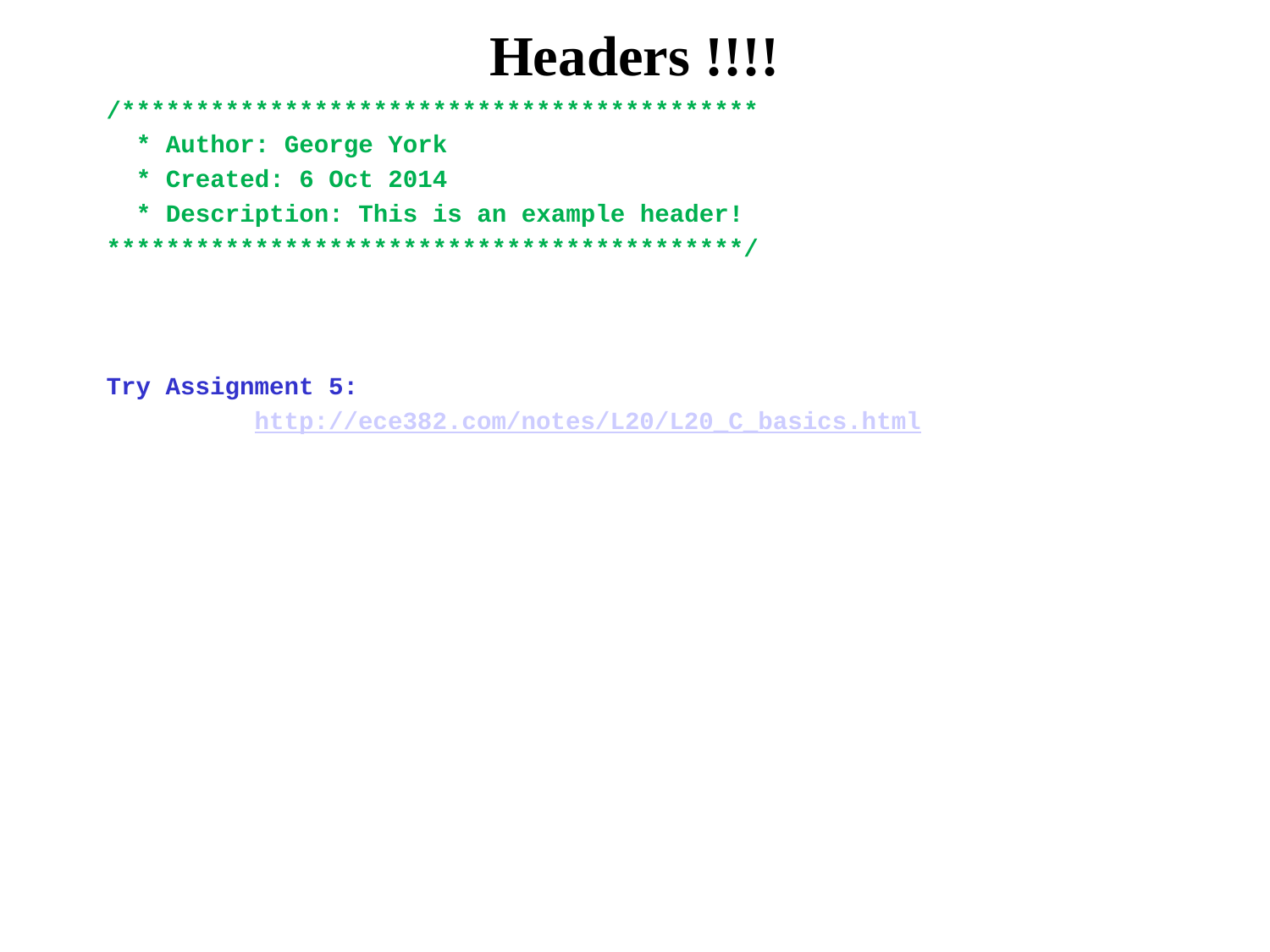

# Headers !!!!
/*******************************************
  * Author: George York
  * Created: 6 Oct 2014
  * Description: This is an example header!
*******************************************/

Try Assignment 5:
          http://ece382.com/notes/L20/L20_C_basics.html